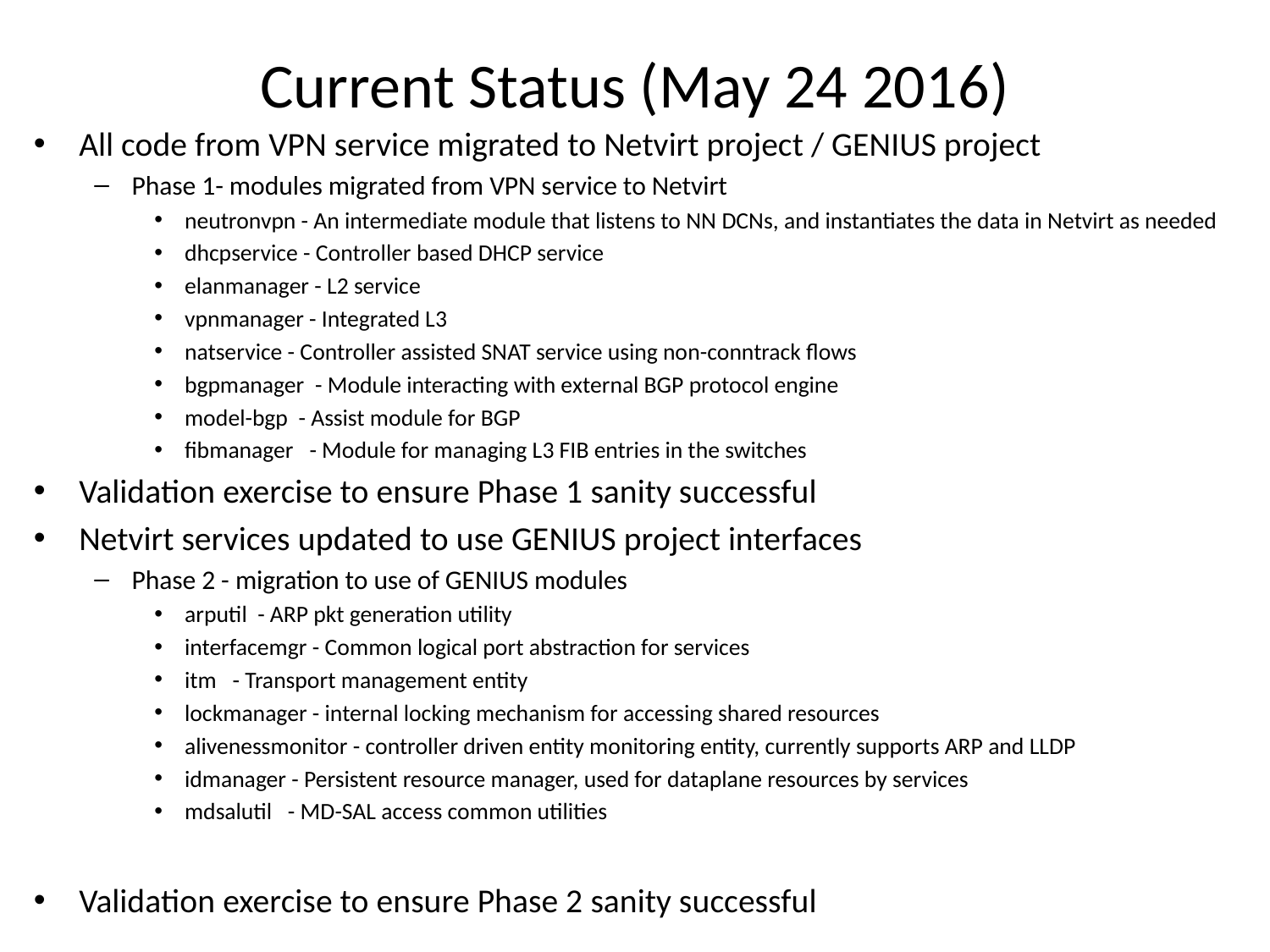

# Current Status (May 24 2016)
All code from VPN service migrated to Netvirt project / GENIUS project
Phase 1- modules migrated from VPN service to Netvirt
neutronvpn - An intermediate module that listens to NN DCNs, and instantiates the data in Netvirt as needed
dhcpservice - Controller based DHCP service
elanmanager - L2 service
vpnmanager - Integrated L3
natservice - Controller assisted SNAT service using non-conntrack flows
bgpmanager  - Module interacting with external BGP protocol engine
model-bgp  - Assist module for BGP
fibmanager   - Module for managing L3 FIB entries in the switches
Validation exercise to ensure Phase 1 sanity successful
Netvirt services updated to use GENIUS project interfaces
Phase 2 - migration to use of GENIUS modules
arputil  - ARP pkt generation utility
interfacemgr - Common logical port abstraction for services
itm   - Transport management entity
lockmanager - internal locking mechanism for accessing shared resources
alivenessmonitor - controller driven entity monitoring entity, currently supports ARP and LLDP
idmanager - Persistent resource manager, used for dataplane resources by services
mdsalutil   - MD-SAL access common utilities

Validation exercise to ensure Phase 2 sanity successful